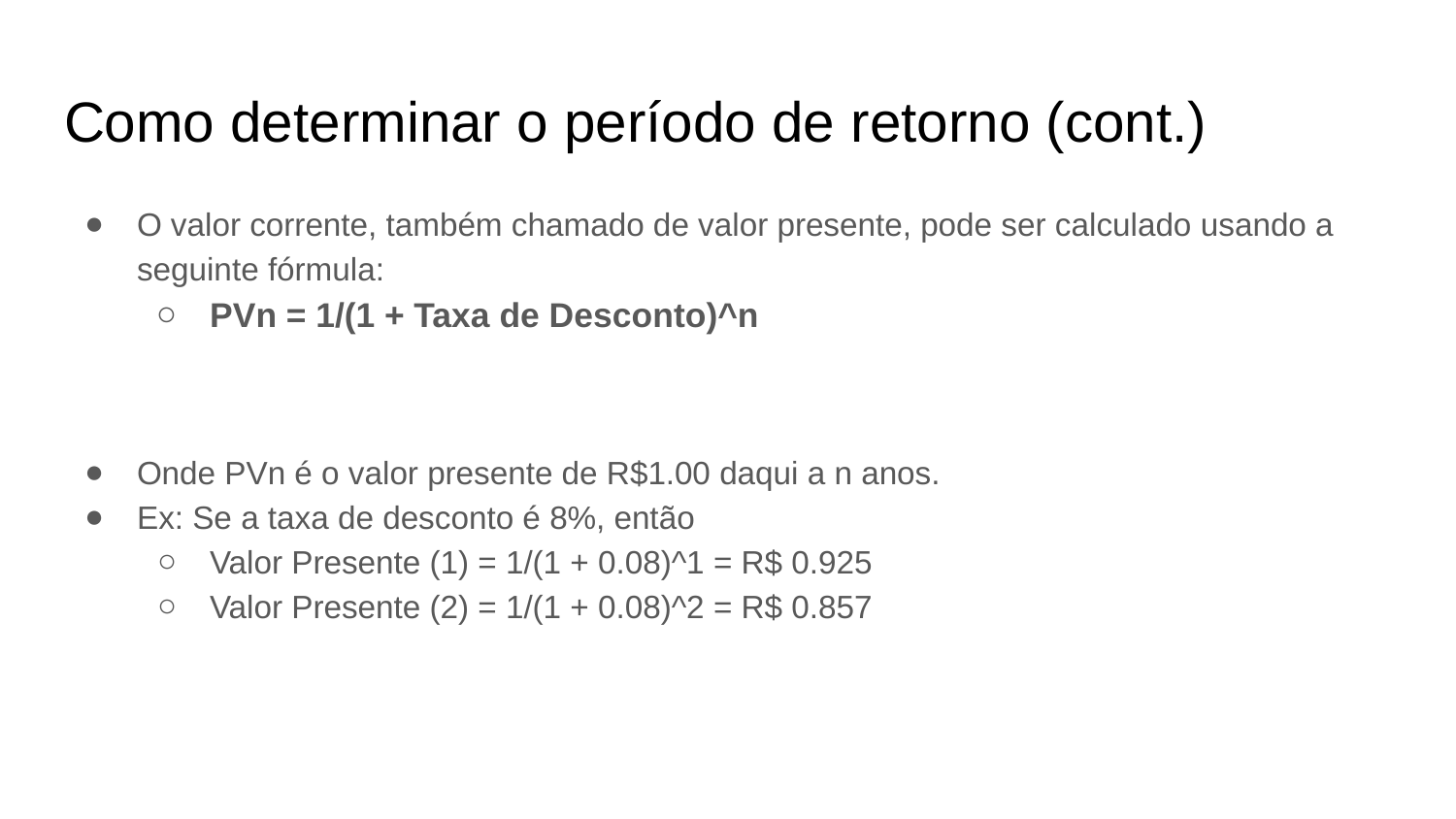

# Como determinar o período de retorno (cont.)
O valor corrente, também chamado de valor presente, pode ser calculado usando a seguinte fórmula:
PVn = 1/(1 + Taxa de Desconto)^n

Onde PVn é o valor presente de R$1.00 daqui a n anos.
Ex: Se a taxa de desconto é 8%, então
Valor Presente (1) = 1/(1 + 0.08)^1 = R$ 0.925
Valor Presente (2) = 1/(1 + 0.08)^2 = R$ 0.857